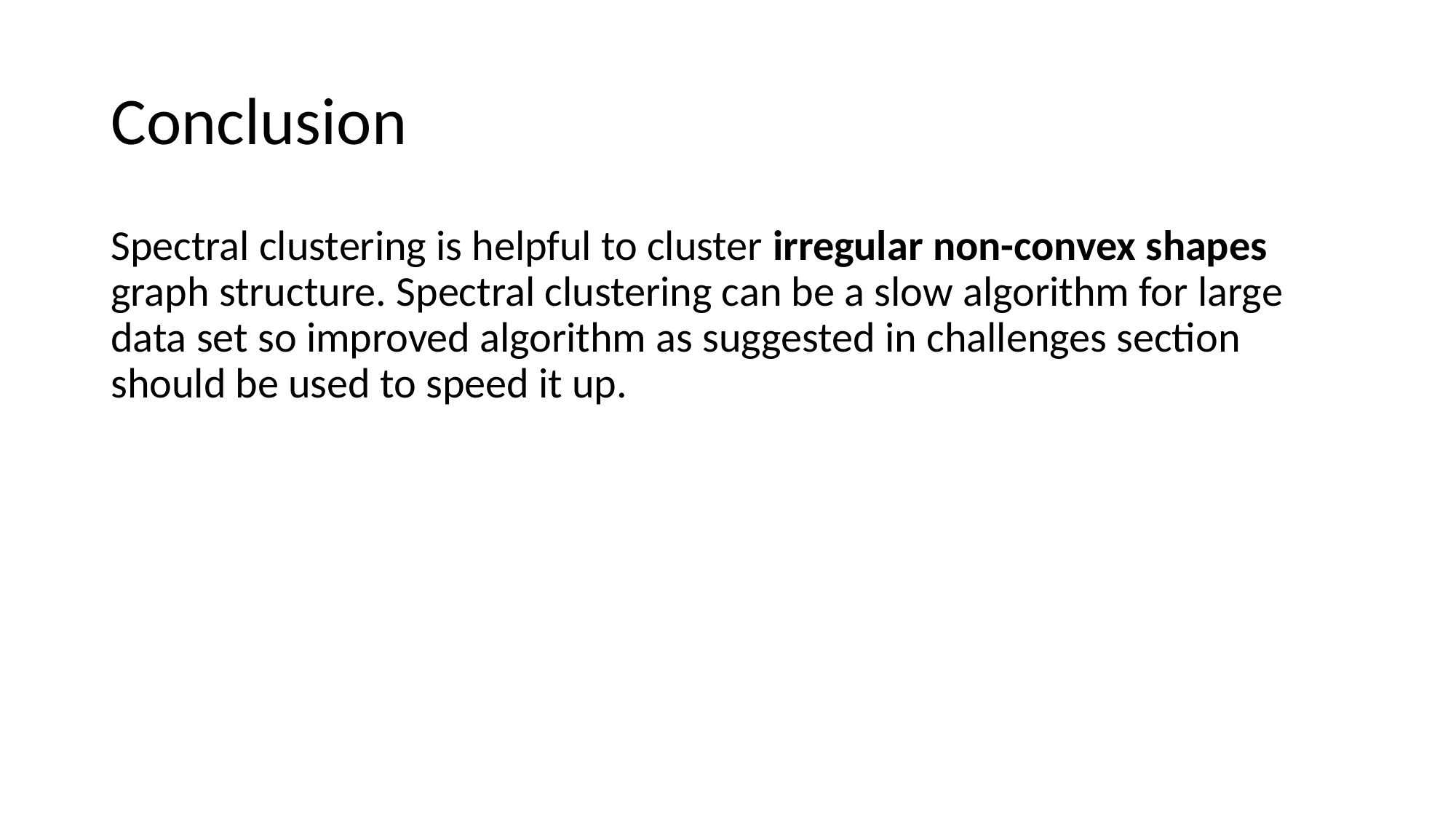

# Conclusion
Spectral clustering is helpful to cluster irregular non-convex shapes graph structure. Spectral clustering can be a slow algorithm for large data set so improved algorithm as suggested in challenges section should be used to speed it up.